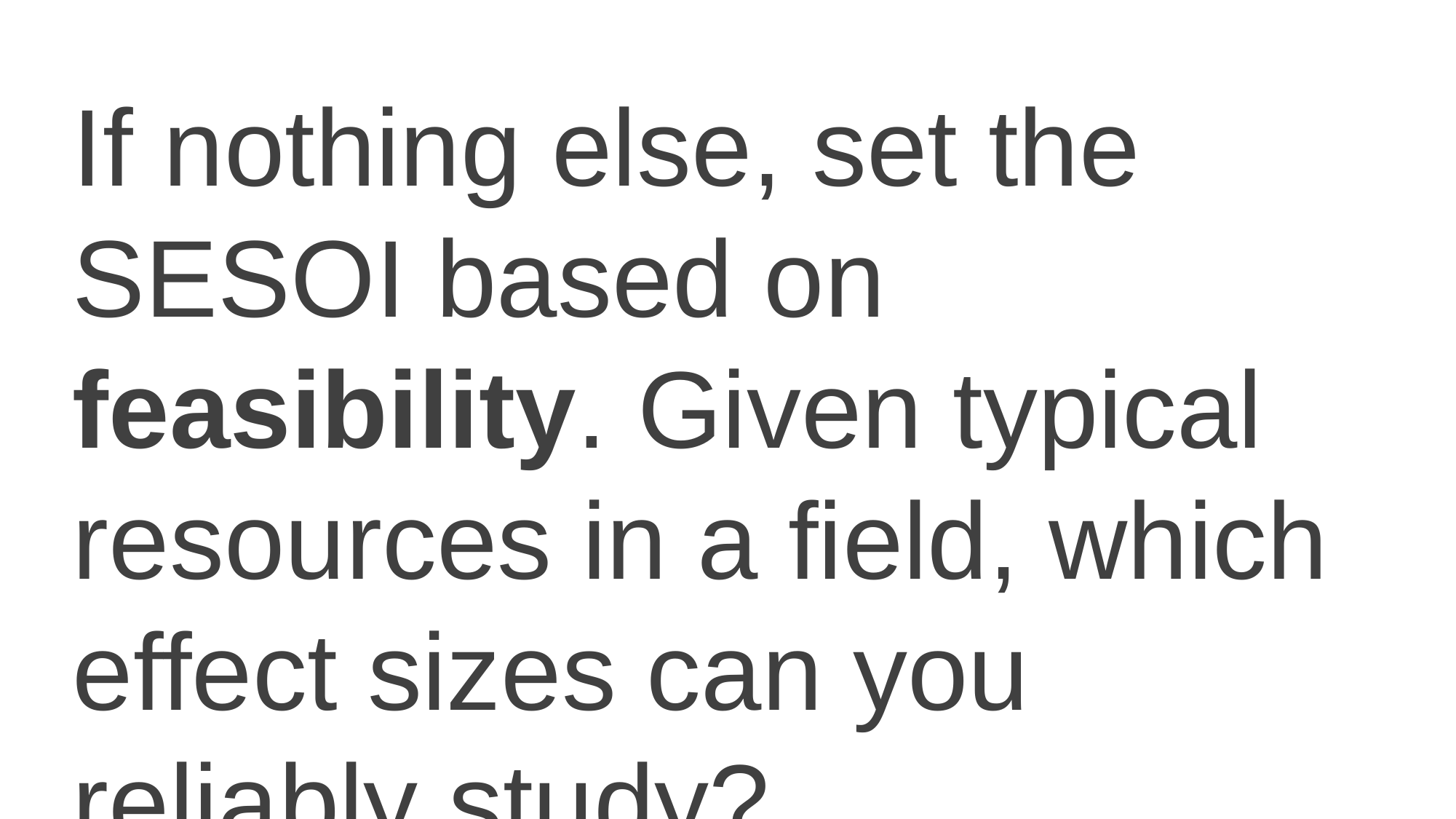

If nothing else, set the SESOI based on feasibility. Given typical resources in a field, which effect sizes can you reliably study?